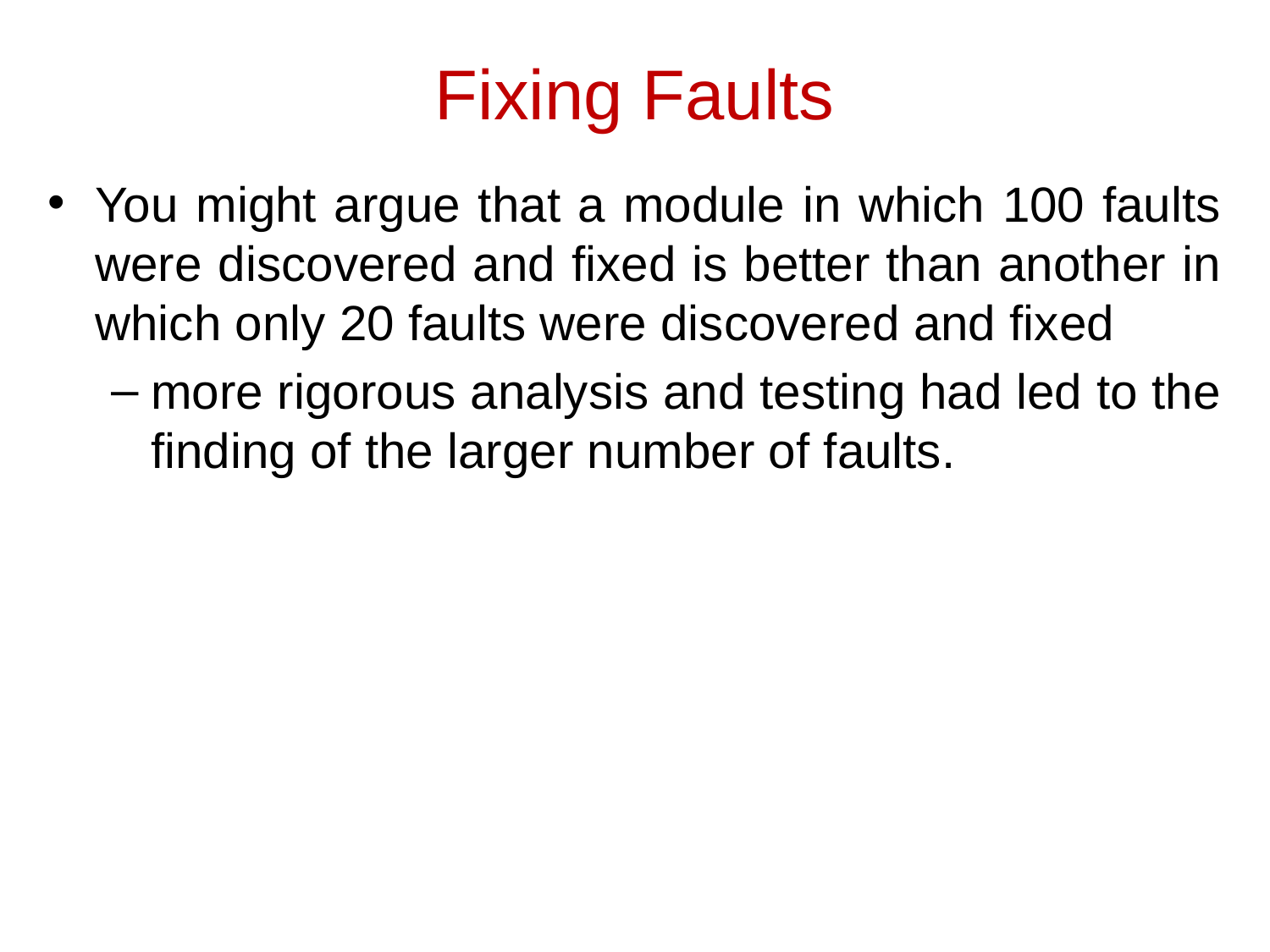

# Fixing Faults
You might argue that a module in which 100 faults were discovered and fixed is better than another in which only 20 faults were discovered and fixed
more rigorous analysis and testing had led to the finding of the larger number of faults.